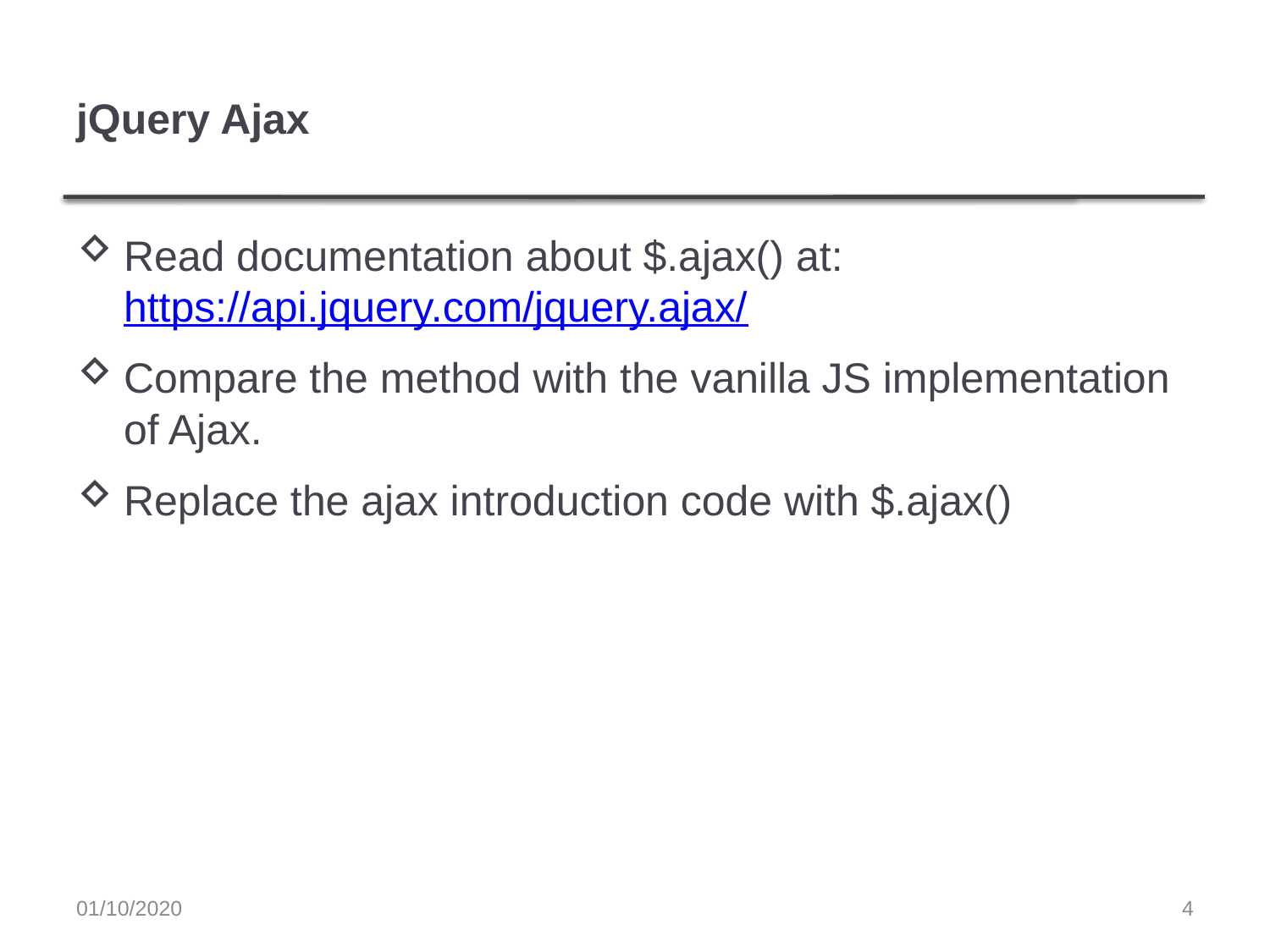

# jQuery Ajax
Read documentation about $.ajax() at:
https://api.jquery.com/jquery.ajax/
Compare the method with the vanilla JS implementation of Ajax.
Replace the ajax introduction code with $.ajax()
01/10/2020
4